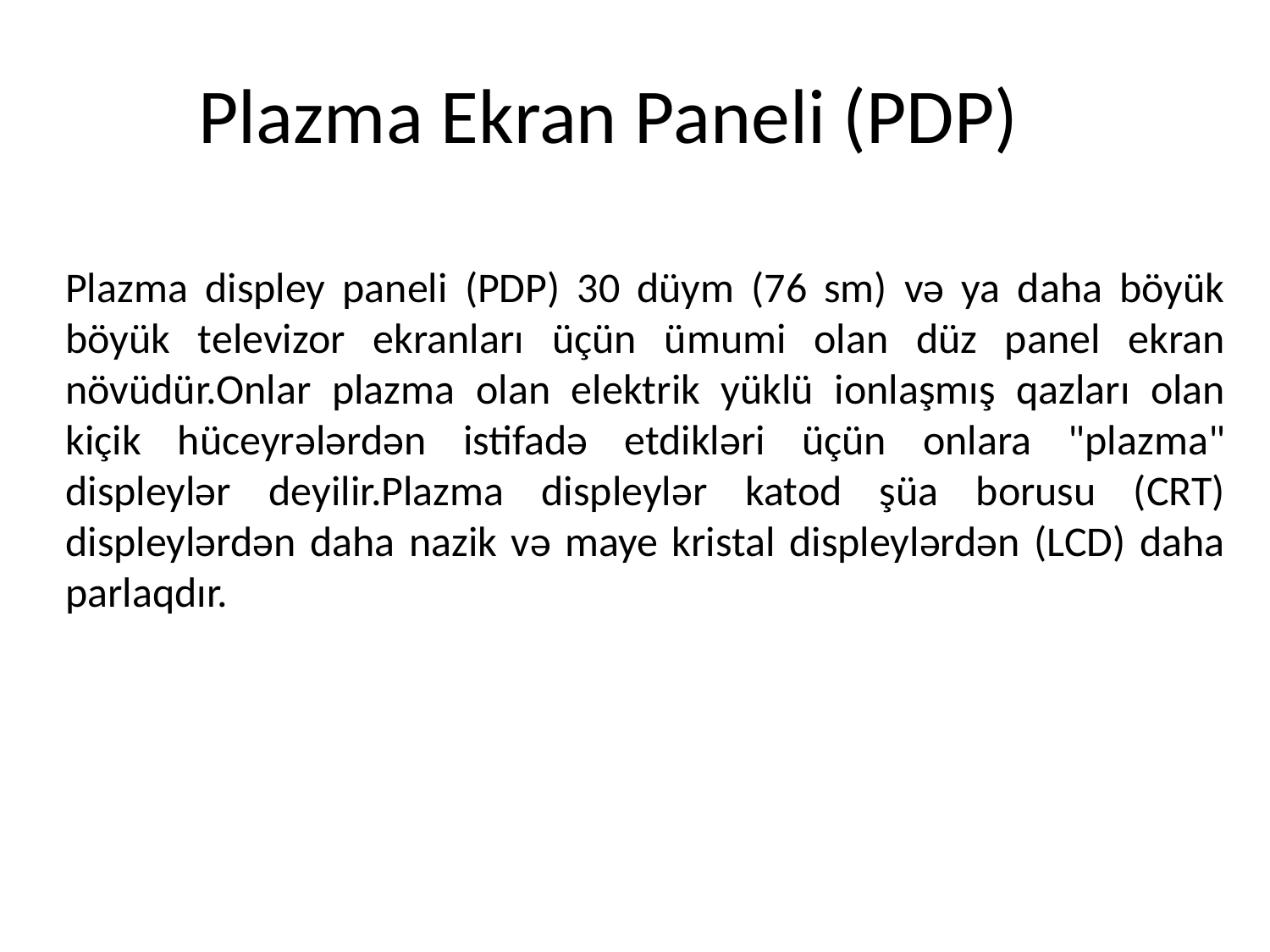

# Plazma Ekran Paneli (PDP)
Plazma displey paneli (PDP) 30 düym (76 sm) və ya daha böyük böyük televizor ekranları üçün ümumi olan düz panel ekran növüdür.Onlar plazma olan elektrik yüklü ionlaşmış qazları olan kiçik hüceyrələrdən istifadə etdikləri üçün onlara "plazma" displeylər deyilir.Plazma displeylər katod şüa borusu (CRT) displeylərdən daha nazik və maye kristal displeylərdən (LCD) daha parlaqdır.